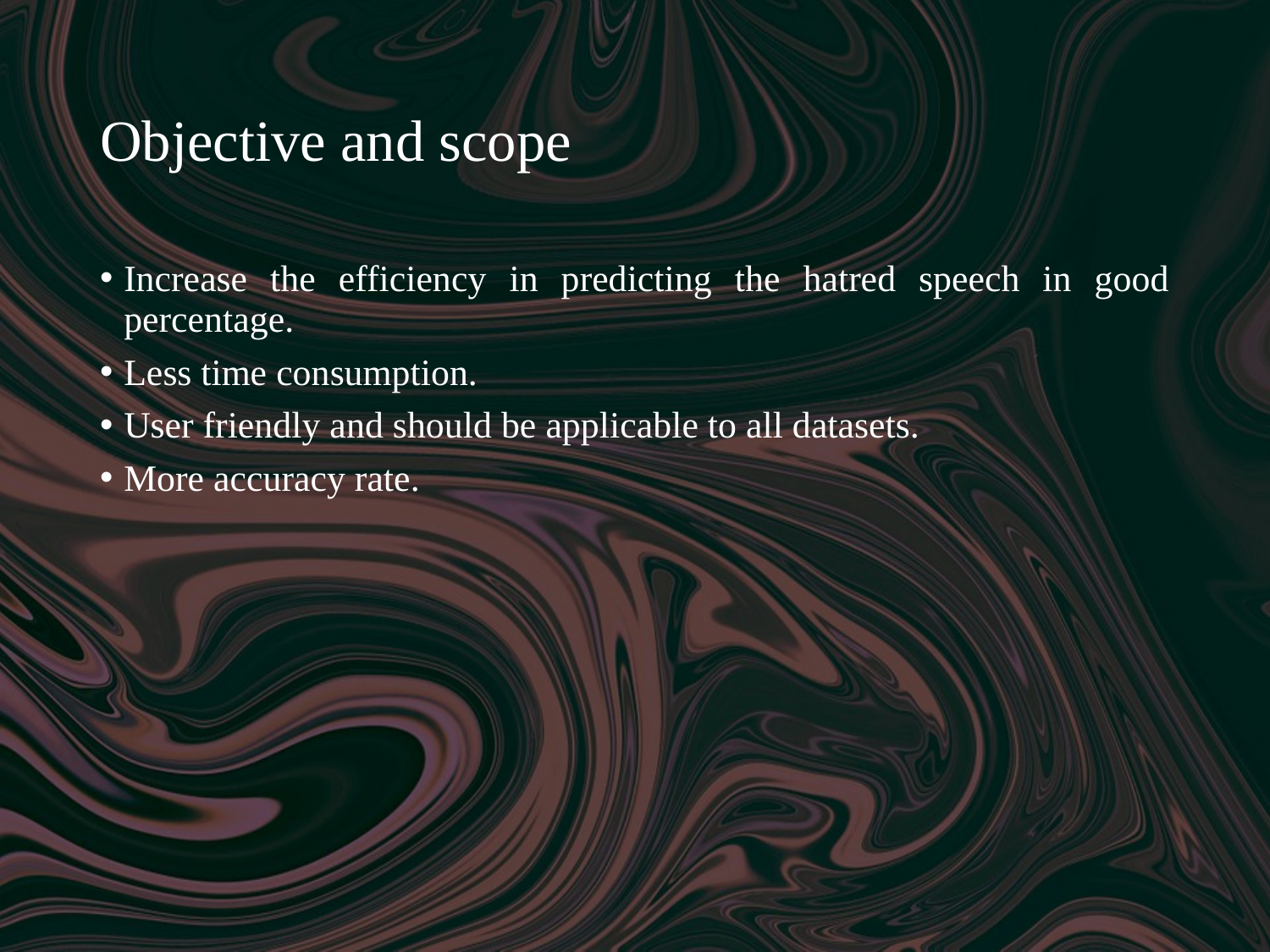

# Objective and scope
Increase the efficiency in predicting the hatred speech in good percentage.
Less time consumption.
User friendly and should be applicable to all datasets.
More accuracy rate.